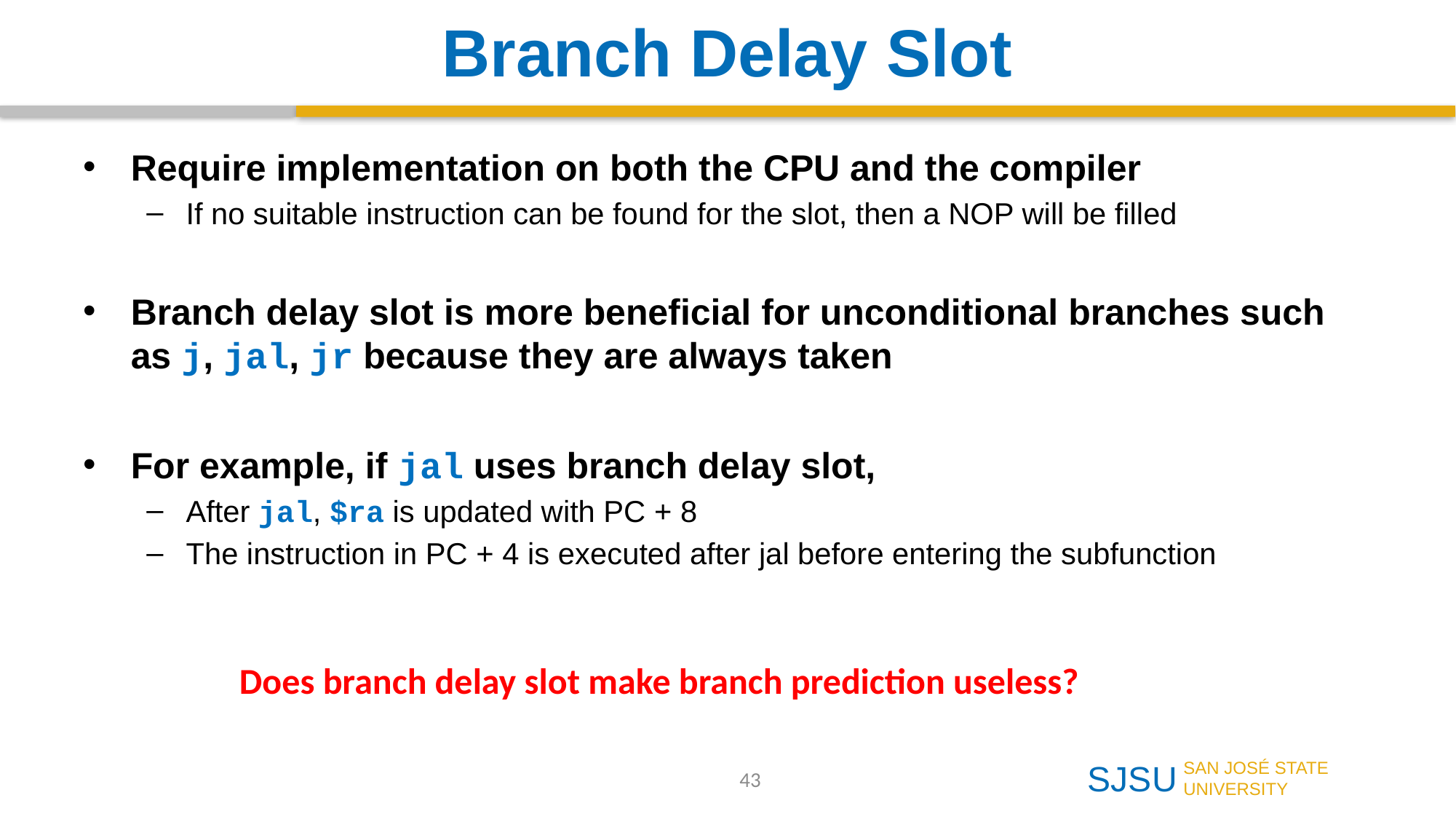

# Branch Delay Slot
Require implementation on both the CPU and the compiler
If no suitable instruction can be found for the slot, then a NOP will be filled

Branch delay slot is more beneficial for unconditional branches such as j, jal, jr because they are always taken

For example, if jal uses branch delay slot,
After jal, $ra is updated with PC + 8
The instruction in PC + 4 is executed after jal before entering the subfunction
Does branch delay slot make branch prediction useless?
43